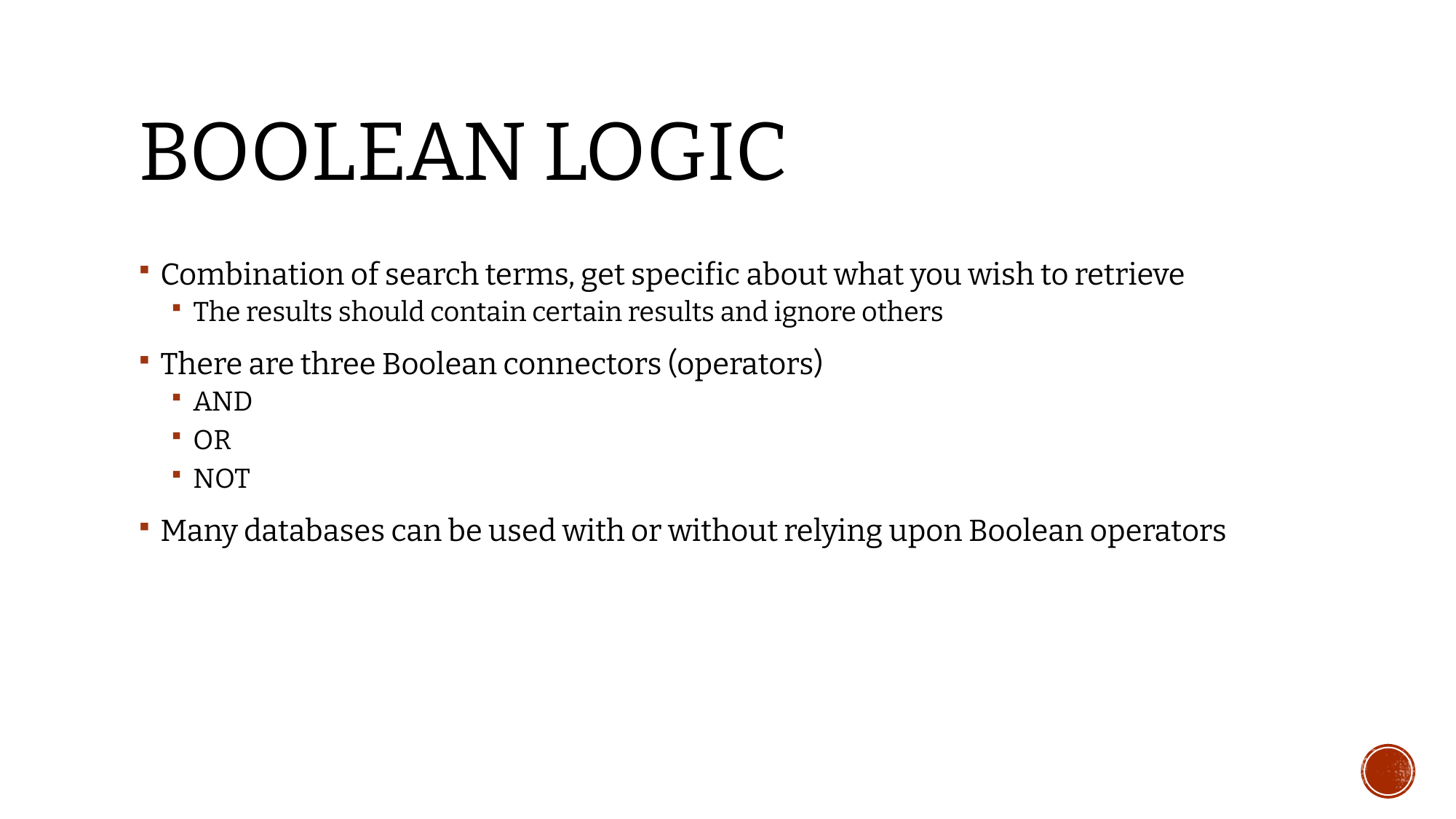

# Boolean logic
Combination of search terms, get specific about what you wish to retrieve
The results should contain certain results and ignore others
There are three Boolean connectors (operators)
AND
OR
NOT
Many databases can be used with or without relying upon Boolean operators